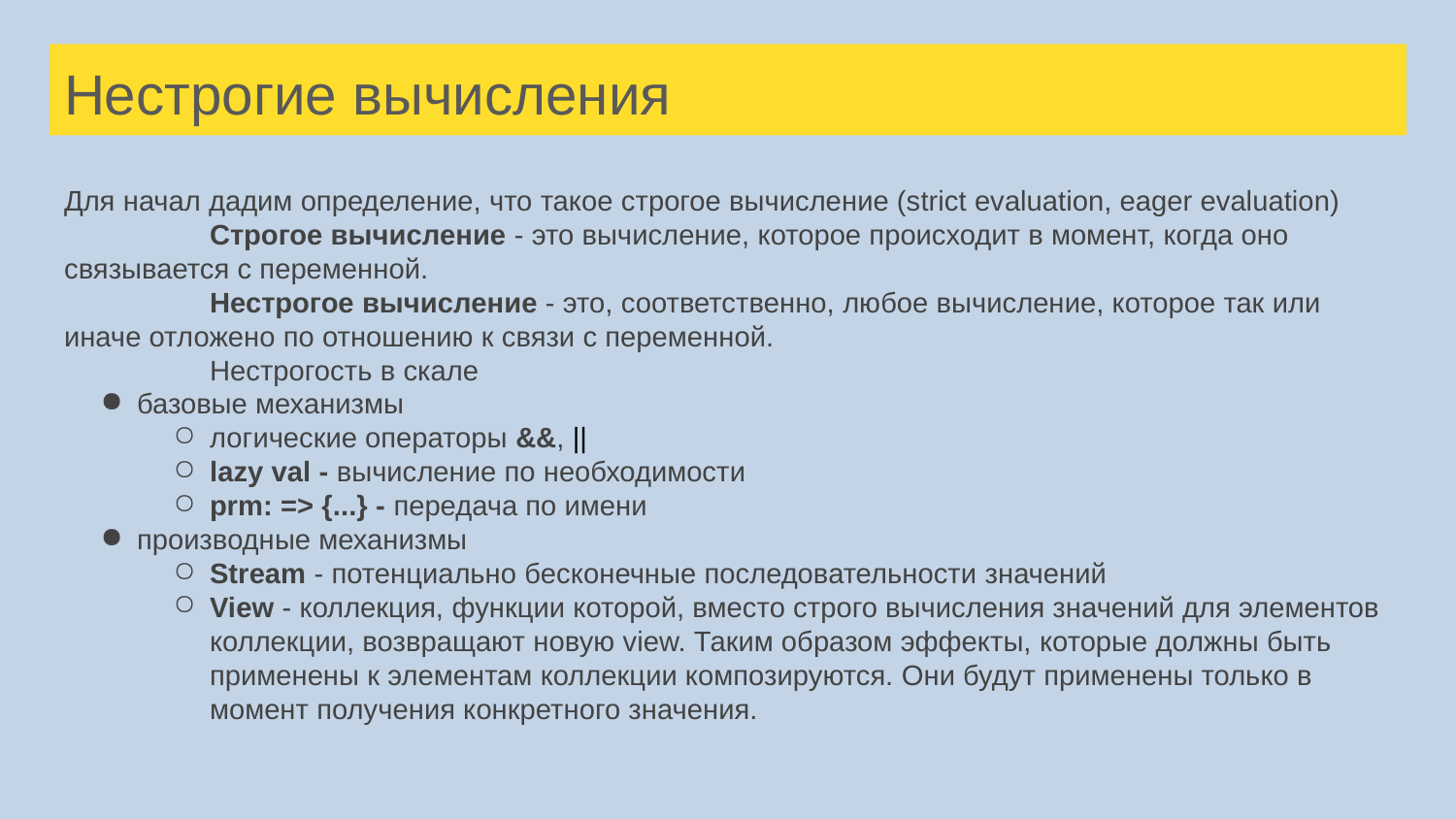

# Нестрогие вычисления
Для начал дадим определение, что такое строгое вычисление (strict evaluation, eager evaluation)
	Строгое вычисление - это вычисление, которое происходит в момент, когда оно связывается с переменной.
	Нестрогое вычисление - это, соответственно, любое вычисление, которое так или иначе отложено по отношению к связи с переменной.
	Нестрогость в скале
базовые механизмы
логические операторы &&, ||
lazy val - вычисление по необходимости
prm: => {...} - передача по имени
производные механизмы
Stream - потенциально бесконечные последовательности значений
View - коллекция, функции которой, вместо строго вычисления значений для элементов коллекции, возвращaют новую view. Таким образом эффекты, которые должны быть применены к элементам коллекции композируются. Они будут применены только в момент получения конкретного значения.